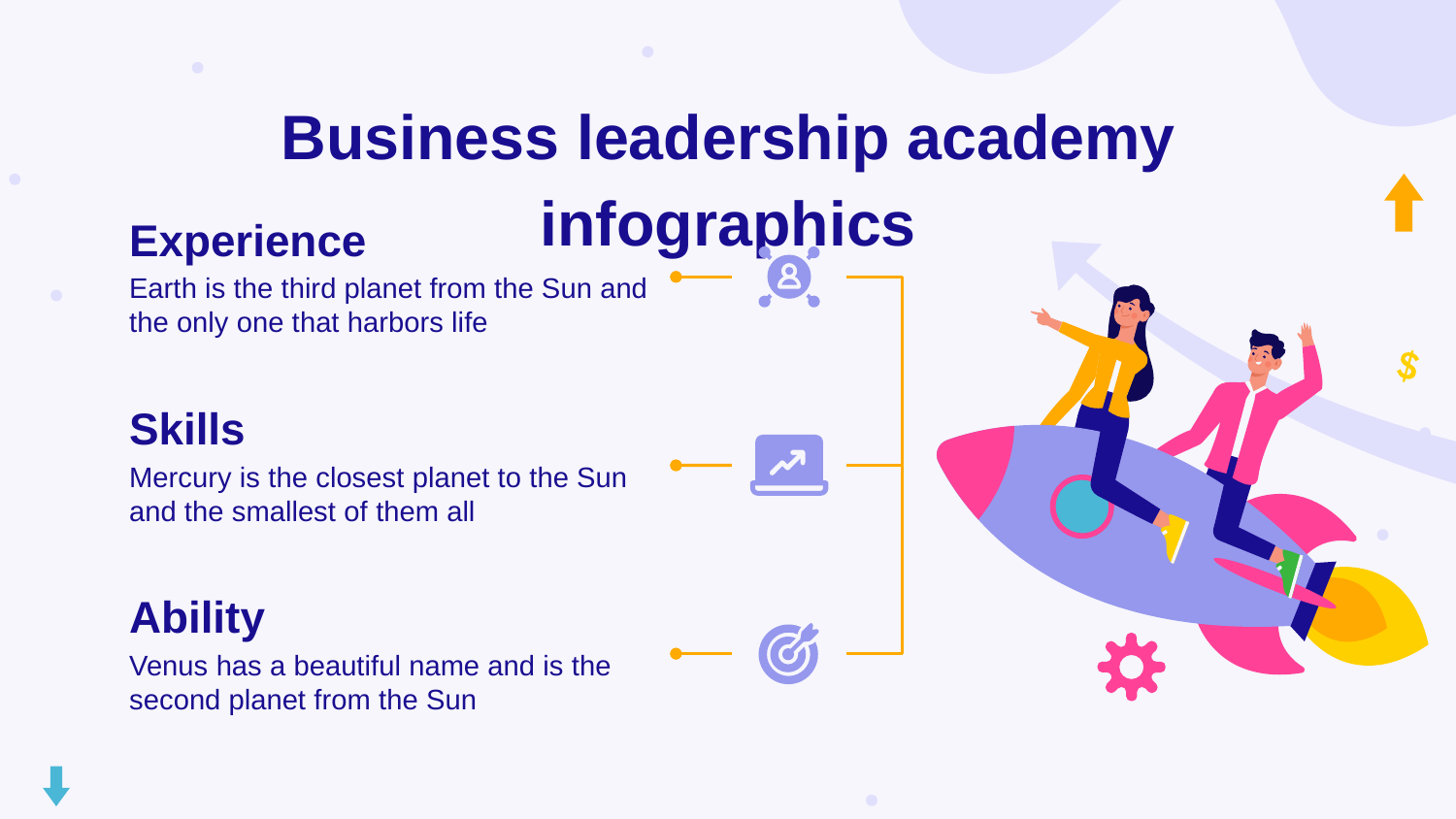

# Business leadership academy infographics
Experience

Earth is the third planet from the Sun and the only one that harbors life
Skills

Mercury is the closest planet to the Sun and the smallest of them all
Ability

Venus has a beautiful name and is the second planet from the Sun